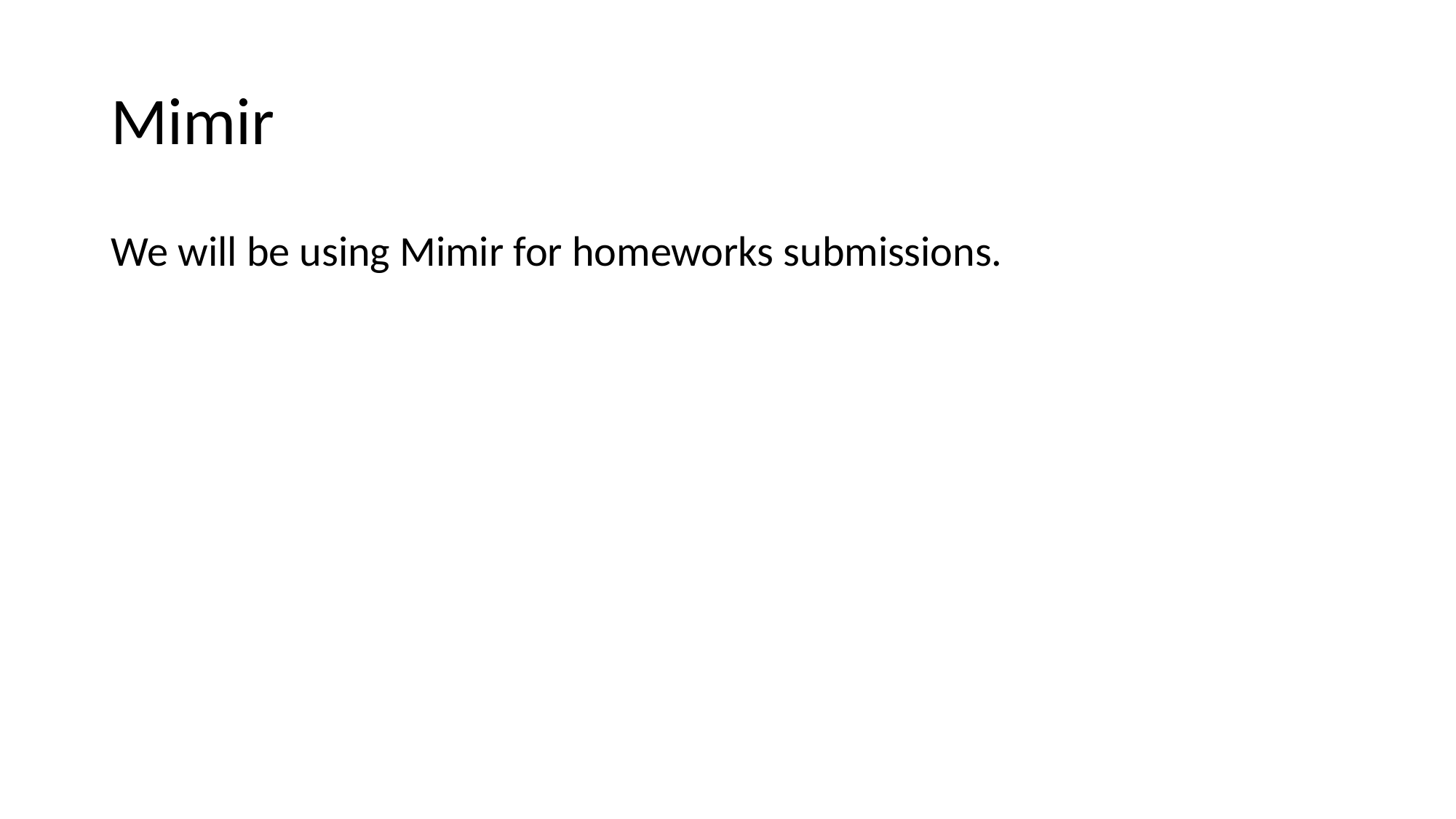

# Mimir
We will be using Mimir for homeworks submissions.